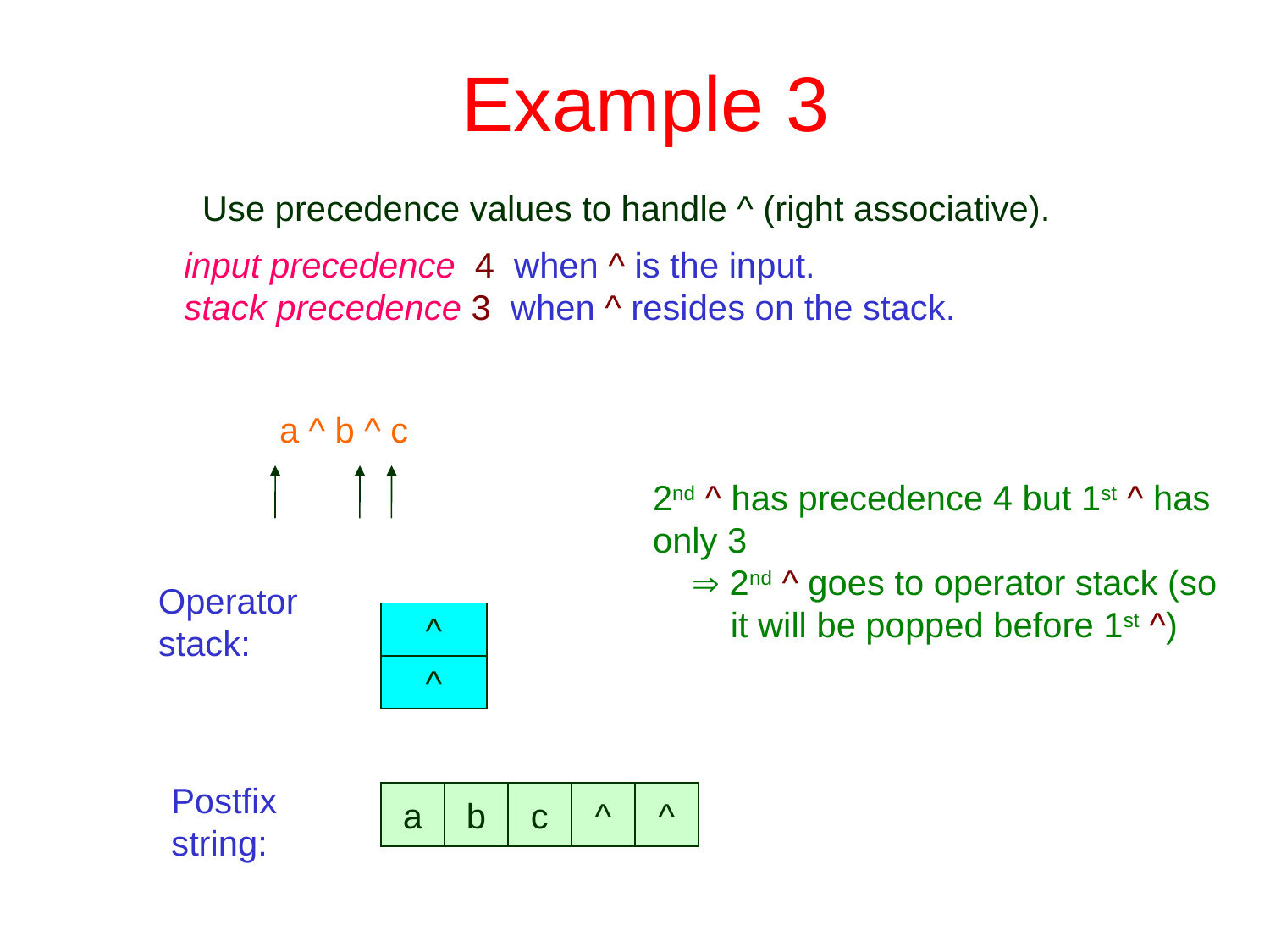

# Example 3

 Use precedence values to handle ^ (right associative).
input precedence  4  when ^ is the input.
stack precedence 3  when ^ resides on the stack.
a ^ b ^ c

2nd ^ has precedence 4 but 1st ^ has
only 3
    ⇒ 2nd ^ goes to operator stack (so
        it will be popped before 1st ^)
Operator
stack:
^
^
Postfix
string:
a
b
c
^
^